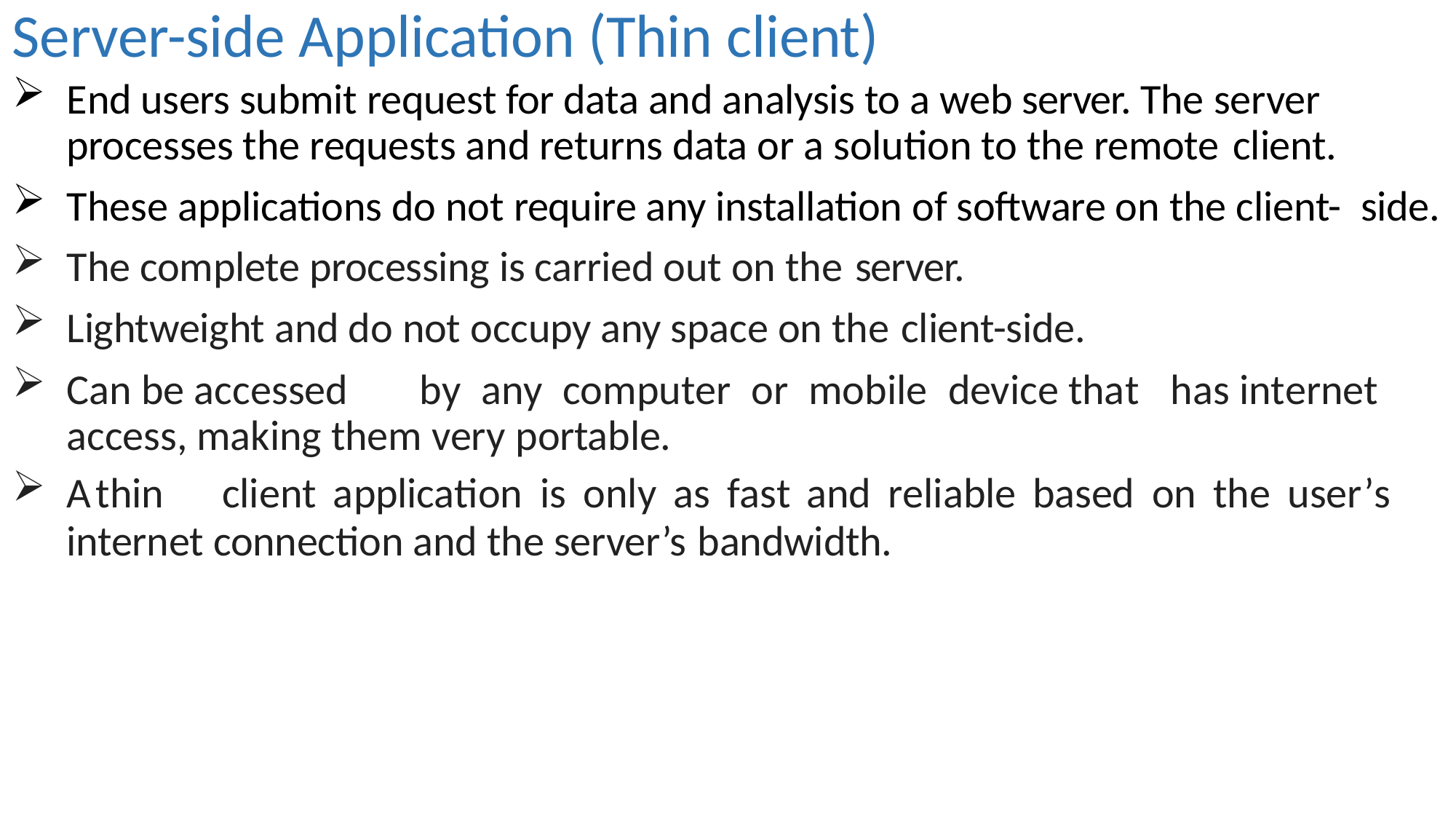

Server-side Application (Thin client)
End users submit request for data and analysis to a web server. The server  processes the requests and returns data or a solution to the remote client.
These applications do not require any installation of software on the client-  side.
The complete processing is carried out on the server.
Lightweight and do not occupy any space on the client-side.
Can be accessed	by	any	computer	or	mobile	device that	has internet  access, making them very portable.
A	thin	client	application	is	only	as	fast	and	reliable	based	on	the	user’s internet connection and the server’s bandwidth.